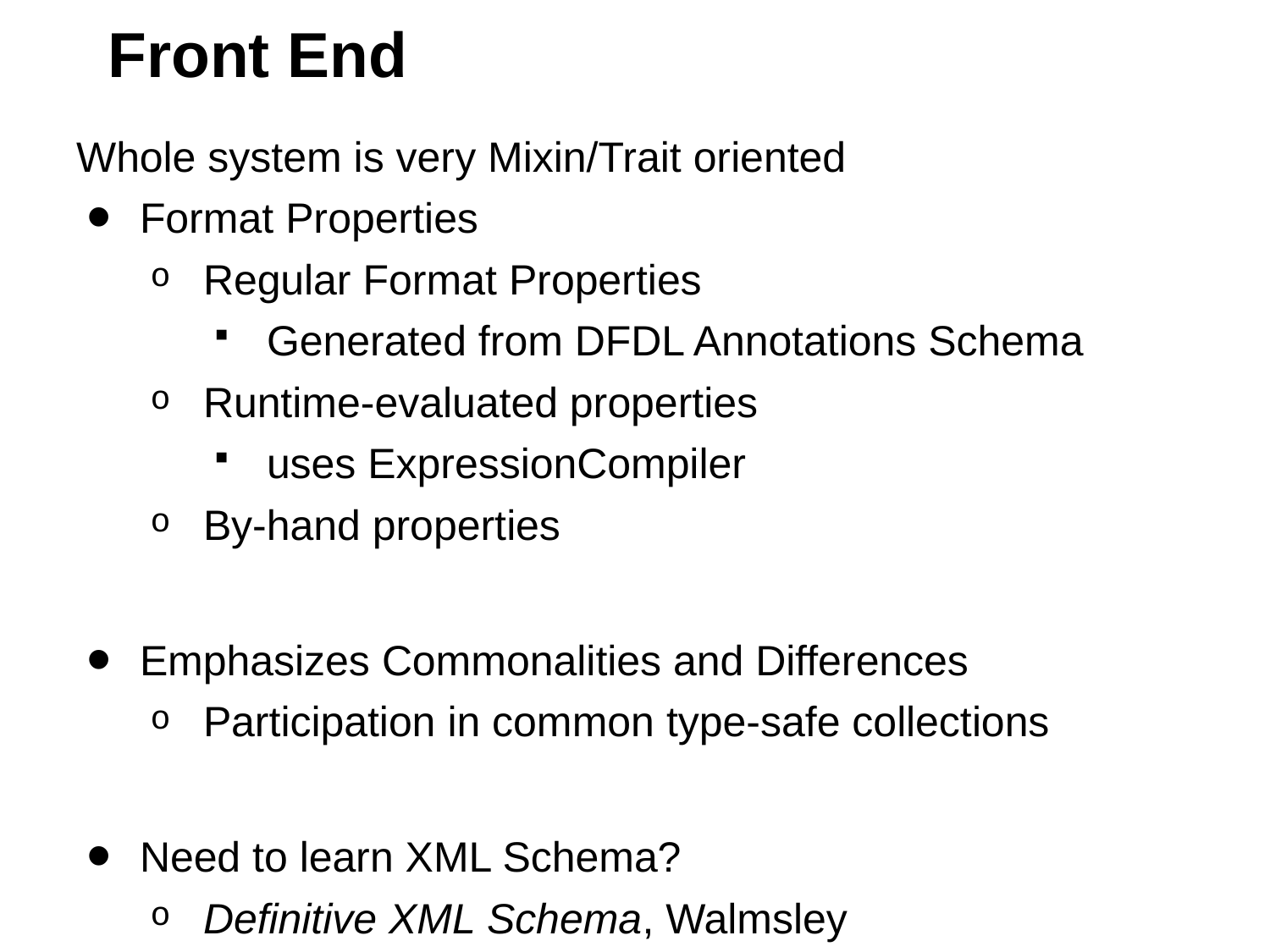

# Front End
Whole system is very Mixin/Trait oriented
Format Properties
Regular Format Properties
Generated from DFDL Annotations Schema
Runtime-evaluated properties
uses ExpressionCompiler
By-hand properties

Emphasizes Commonalities and Differences
Participation in common type-safe collections

Need to learn XML Schema?
Definitive XML Schema, Walmsley
Much better than slogging the w3c web sites.